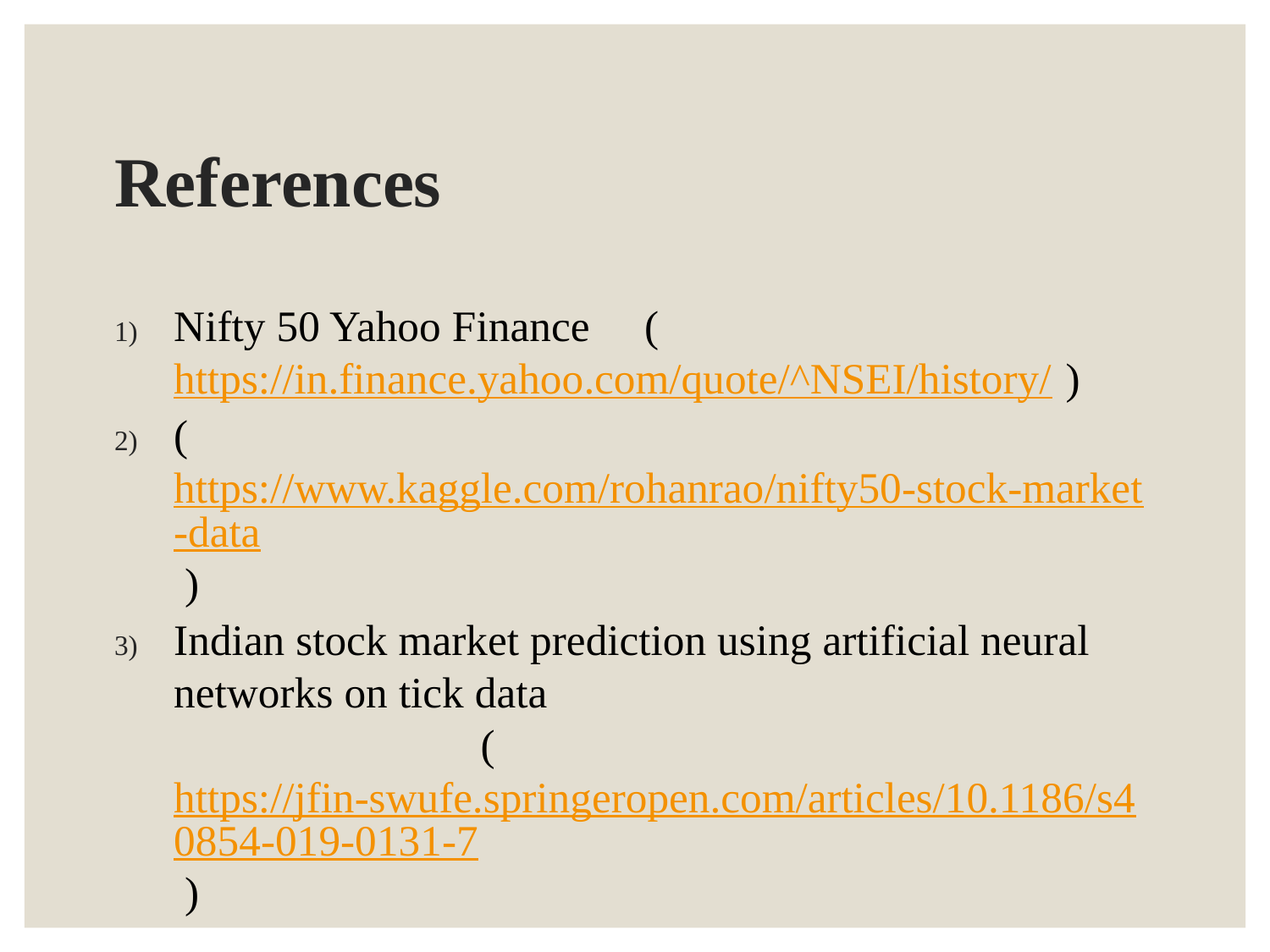

# References
Nifty 50 Yahoo Finance     (https://in.finance.yahoo.com/quote/^NSEI/history/ )
(https://www.kaggle.com/rohanrao/nifty50-stock-market-data )
Indian stock market prediction using artificial neural networks on tick data                                                                                    (https://jfin-swufe.springeropen.com/articles/10.1186/s40854-019-0131-7 )